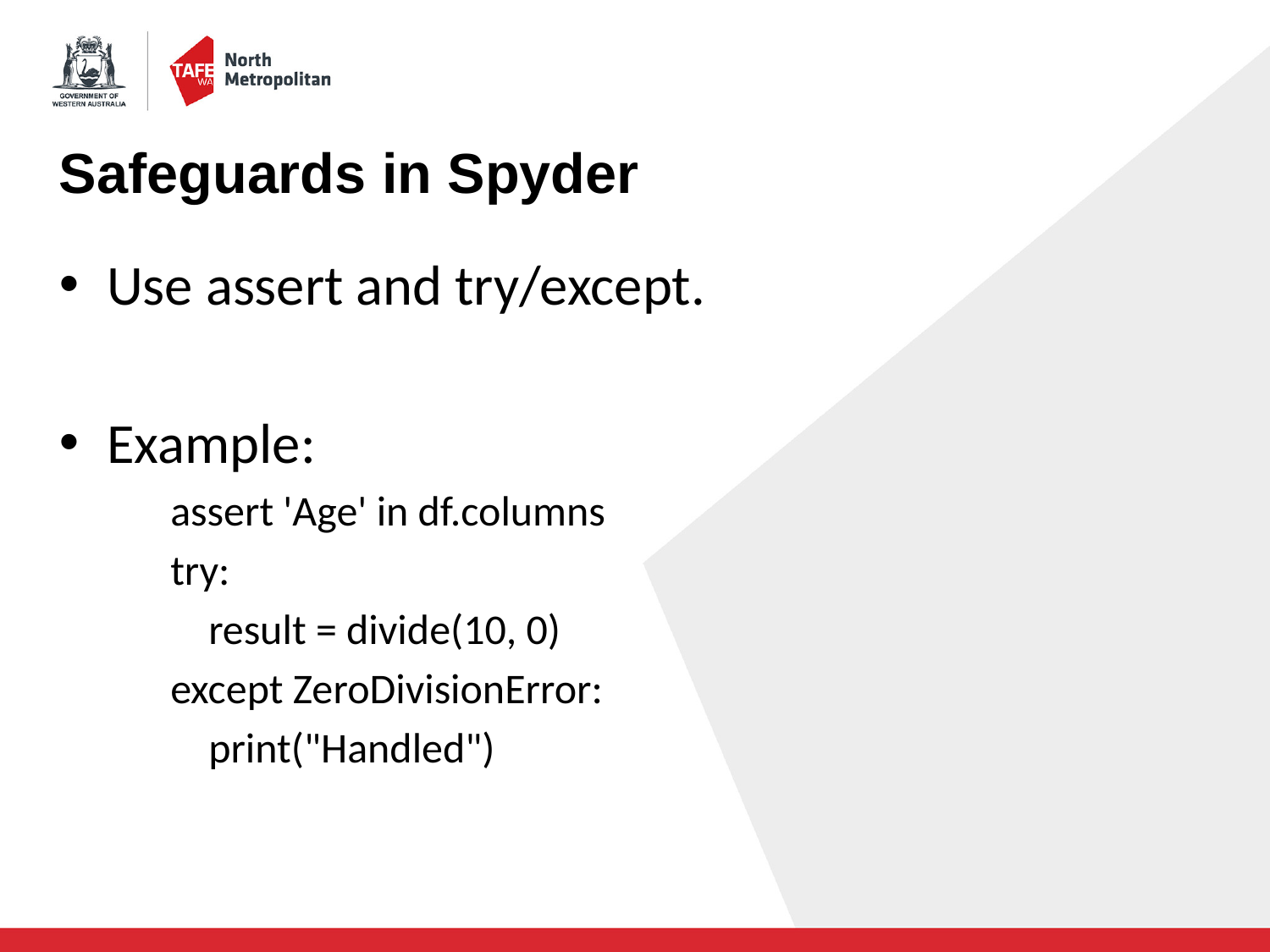

# Safeguards in Spyder
Use assert and try/except.

Example:
assert 'Age' in df.columns
try:
    result = divide(10, 0)
except ZeroDivisionError:
    print("Handled")